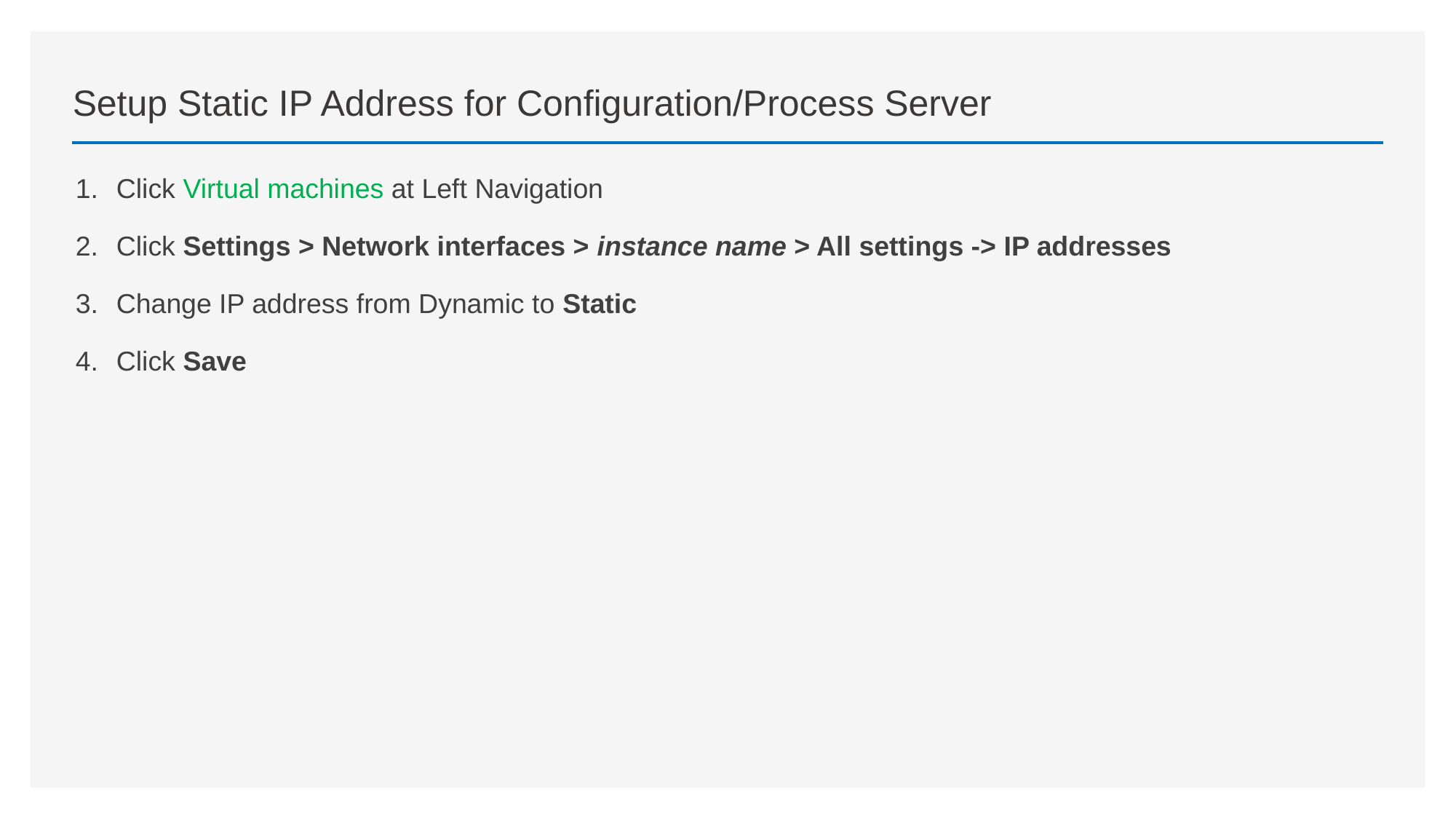

Setup Static IP Address for Configuration/Process Server
Click Virtual machines at Left Navigation
Click Settings > Network interfaces > instance name > All settings -> IP addresses
Change IP address from Dynamic to Static
Click Save